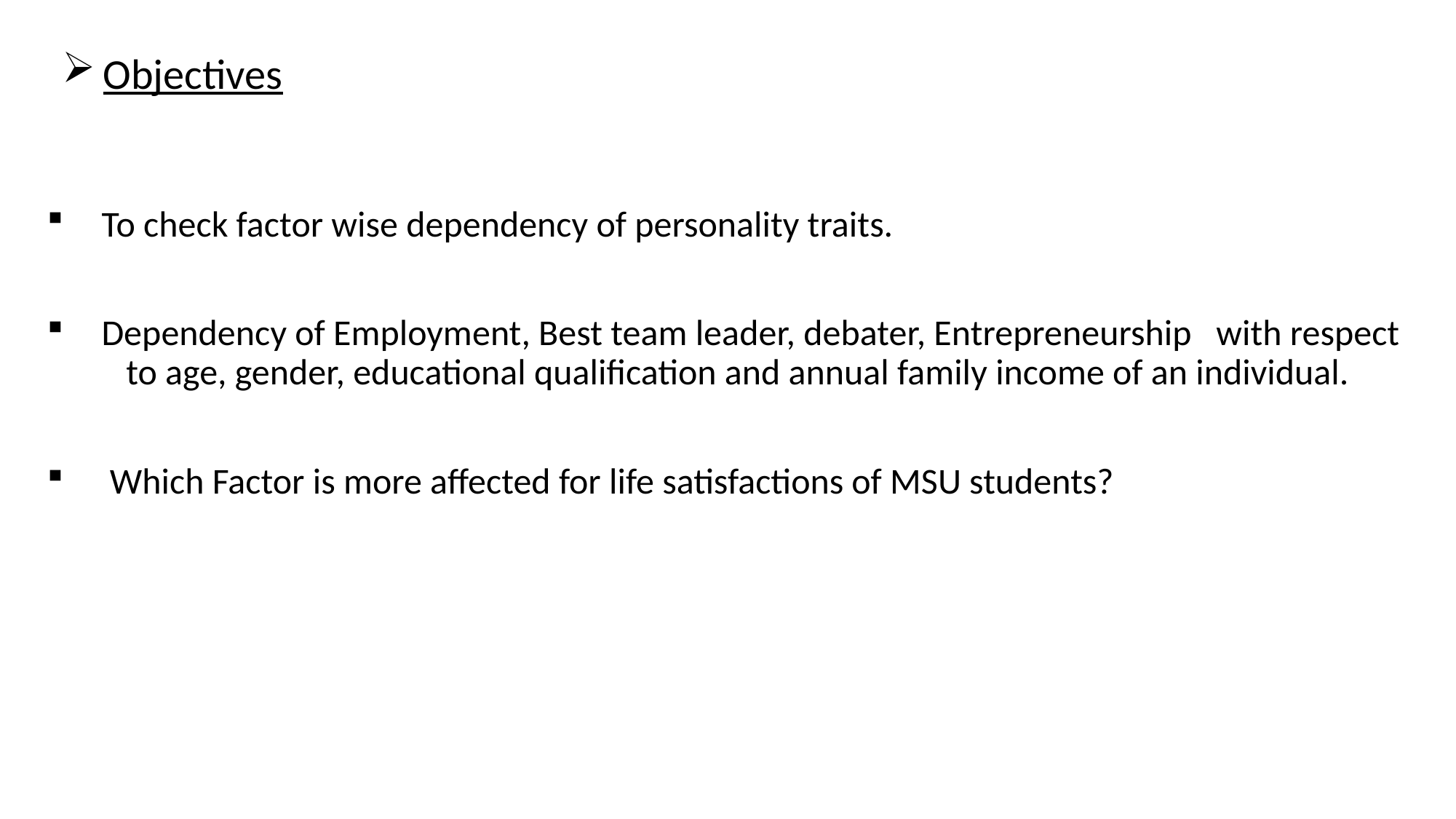

# Objectives

To check factor wise dependency of personality traits.

Dependency of Employment, Best team leader, debater, Entrepreneurship   with respect      to age, gender, educational qualification and annual family income of an individual.

 Which Factor is more affected for life satisfactions of MSU students?